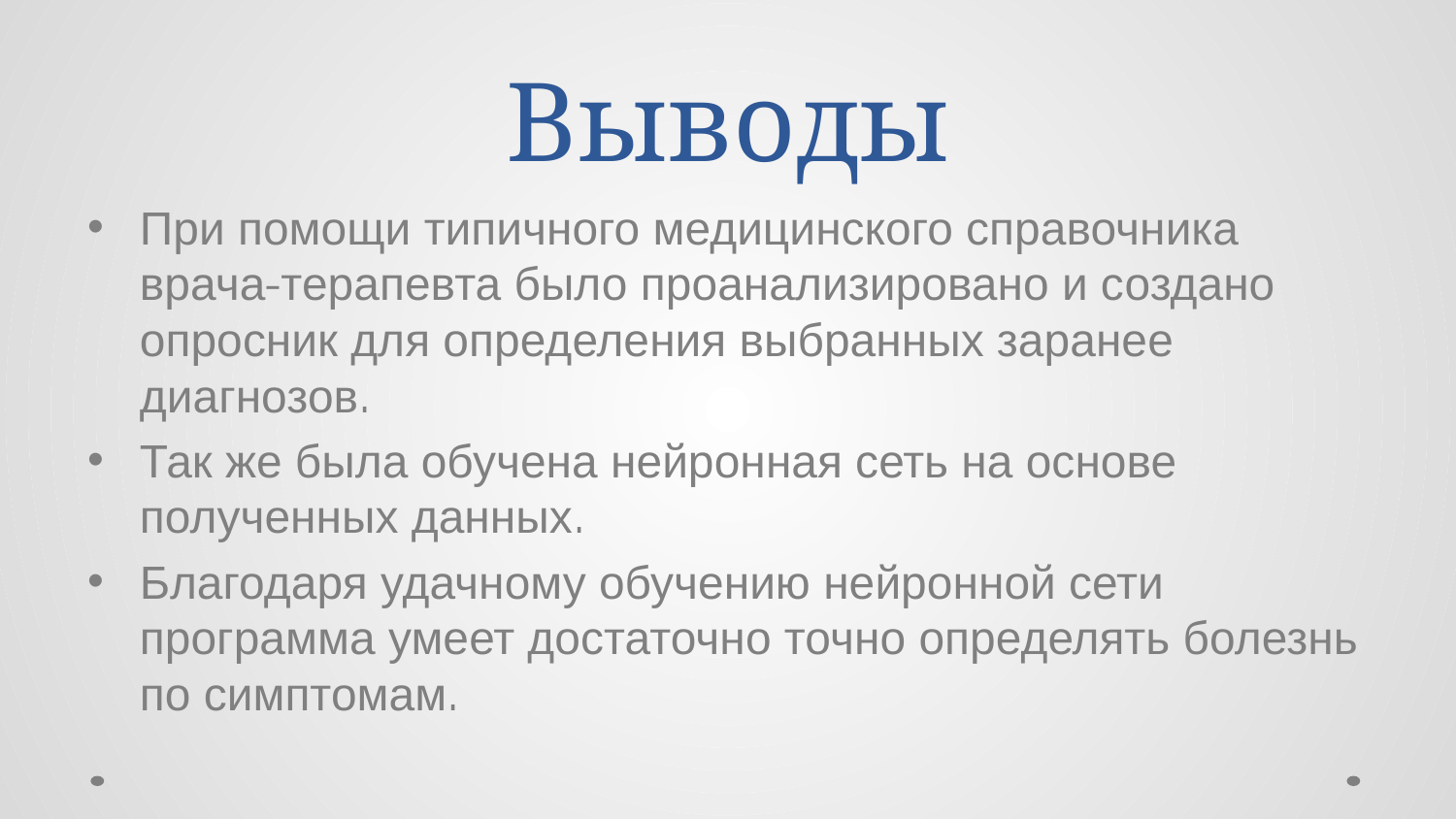

# Выводы
При помощи типичного медицинского справочника врача-терапевта было проанализировано и создано опросник для определения выбранных заранее диагнозов.
Так же была обучена нейронная сеть на основе полученных данных.
Благодаря удачному обучению нейронной сети программа умеет достаточно точно определять болезнь по симптомам.